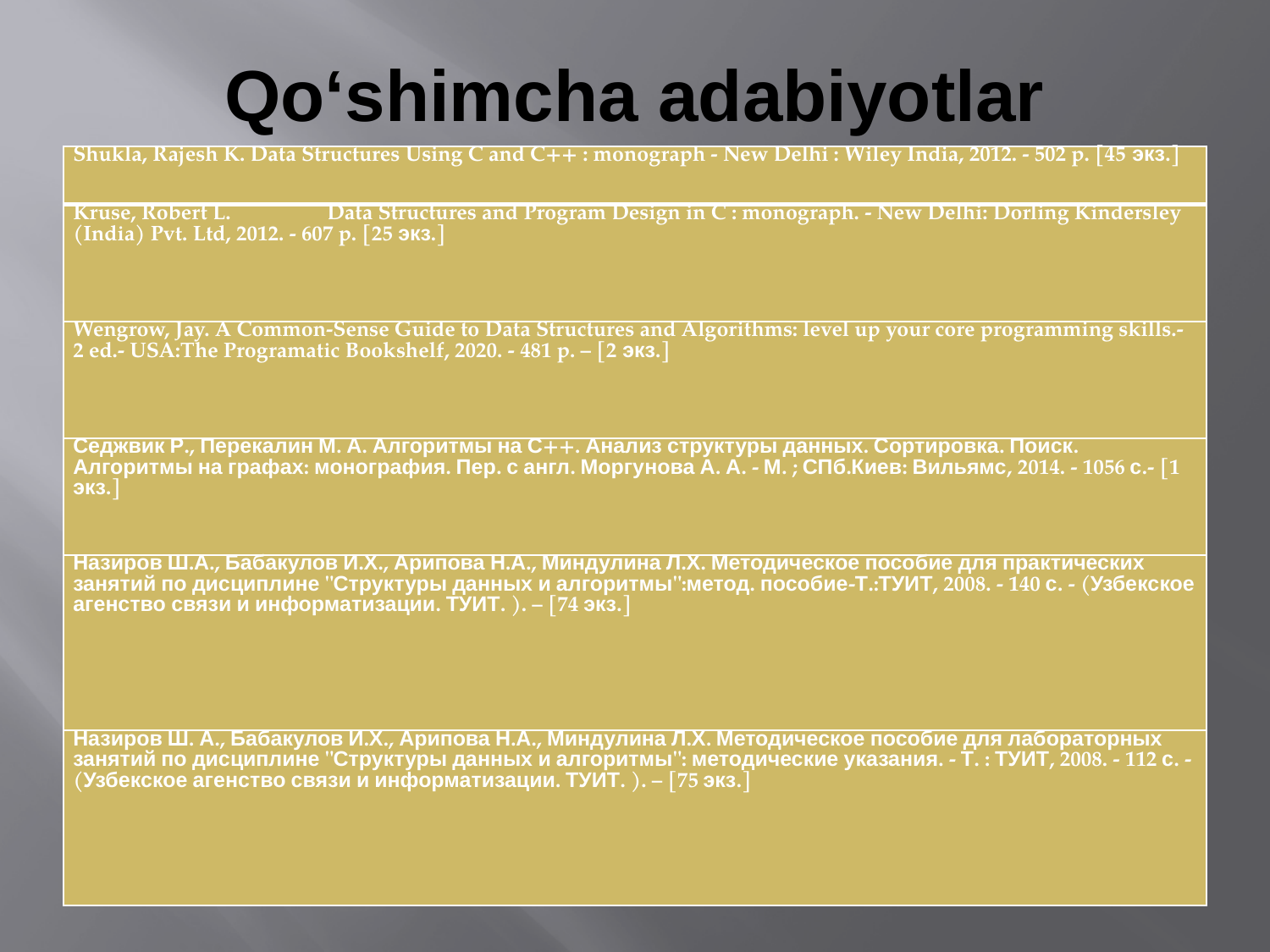

# Qo‘shimcha adabiyotlar
| Shukla, Rajesh K. Data Structures Using C and C++ : monograph - New Delhi : Wiley India, 2012. - 502 p. [45 экз.] |
| --- |
| Kruse, Robert L. Data Structures and Program Design in C : monograph. - New Delhi: Dorling Kindersley (India) Pvt. Ltd, 2012. - 607 p. [25 экз.] |
| Wengrow, Jay. A Common-Sense Guide to Data Structures and Algorithms: level up your core programming skills.- 2 ed.- USA:The Programatic Bookshelf, 2020. - 481 p. – [2 экз.] |
| Седжвик Р., Перекалин М. А. Алгоритмы на С++. Анализ структуры данных. Сортировка. Поиск. Алгоритмы на графах: монография. Пер. с англ. Моргунова А. А. - М. ; СПб.Киев: Вильямс, 2014. - 1056 с.- [1 экз.] |
| Назиров Ш.А., Бабакулов И.Х., Арипова Н.А., Миндулина Л.Х. Методическое пособие для практических занятий по дисциплине "Структуры данных и алгоритмы":метод. пособие-Т.:ТУИТ, 2008. - 140 с. - (Узбекское агенство связи и информатизации. ТУИТ. ). – [74 экз.] |
| Назиров Ш. А., Бабакулов И.Х., Арипова Н.А., Миндулина Л.Х. Методическое пособие для лабораторных занятий по дисциплине "Структуры данных и алгоритмы": методические указания. - Т. : ТУИТ, 2008. - 112 с. - (Узбекское агенство связи и информатизации. ТУИТ. ). – [75 экз.] |